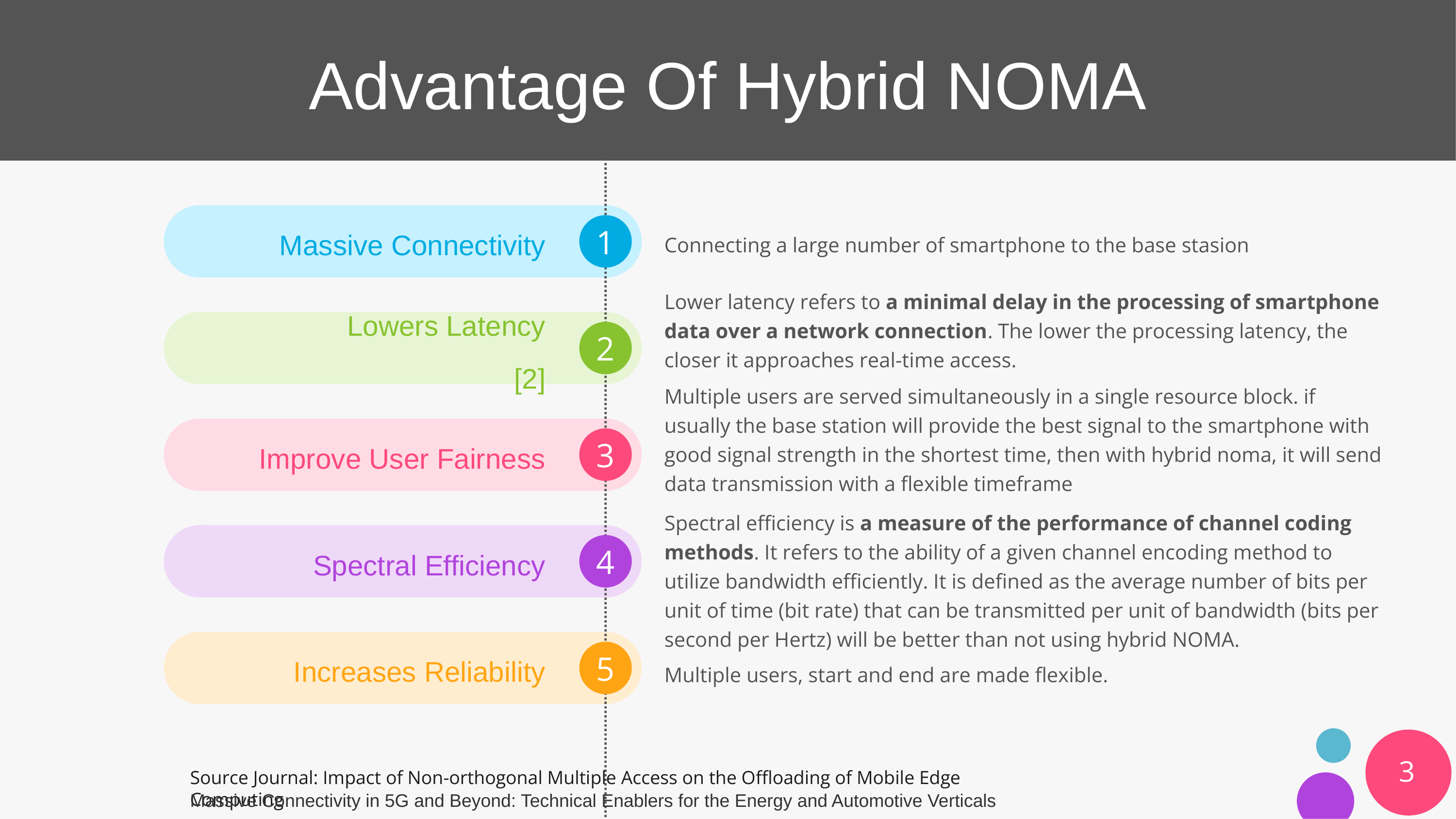

# Advantage Of Hybrid NOMA
Connecting a large number of smartphone to the base stasion
Massive Connectivity
Lower latency refers to a minimal delay in the processing of smartphone data over a network connection. The lower the processing latency, the closer it approaches real-time access.
Lowers Latency
[2]
Multiple users are served simultaneously in a single resource block. if usually the base station will provide the best signal to the smartphone with good signal strength in the shortest time, then with hybrid noma, it will send data transmission with a flexible timeframe
Improve User Fairness
Spectral Efficiency
Spectral efficiency is a measure of the performance of channel coding methods. It refers to the ability of a given channel encoding method to utilize bandwidth efficiently. It is defined as the average number of bits per unit of time (bit rate) that can be transmitted per unit of bandwidth (bits per second per Hertz) will be better than not using hybrid NOMA.
Multiple users, start and end are made flexible.
Increases Reliability
3
Source Journal: Impact of Non-orthogonal Multiple Access on the Offloading of Mobile Edge Computing
Massive Connectivity in 5G and Beyond: Technical Enablers for the Energy and Automotive Verticals